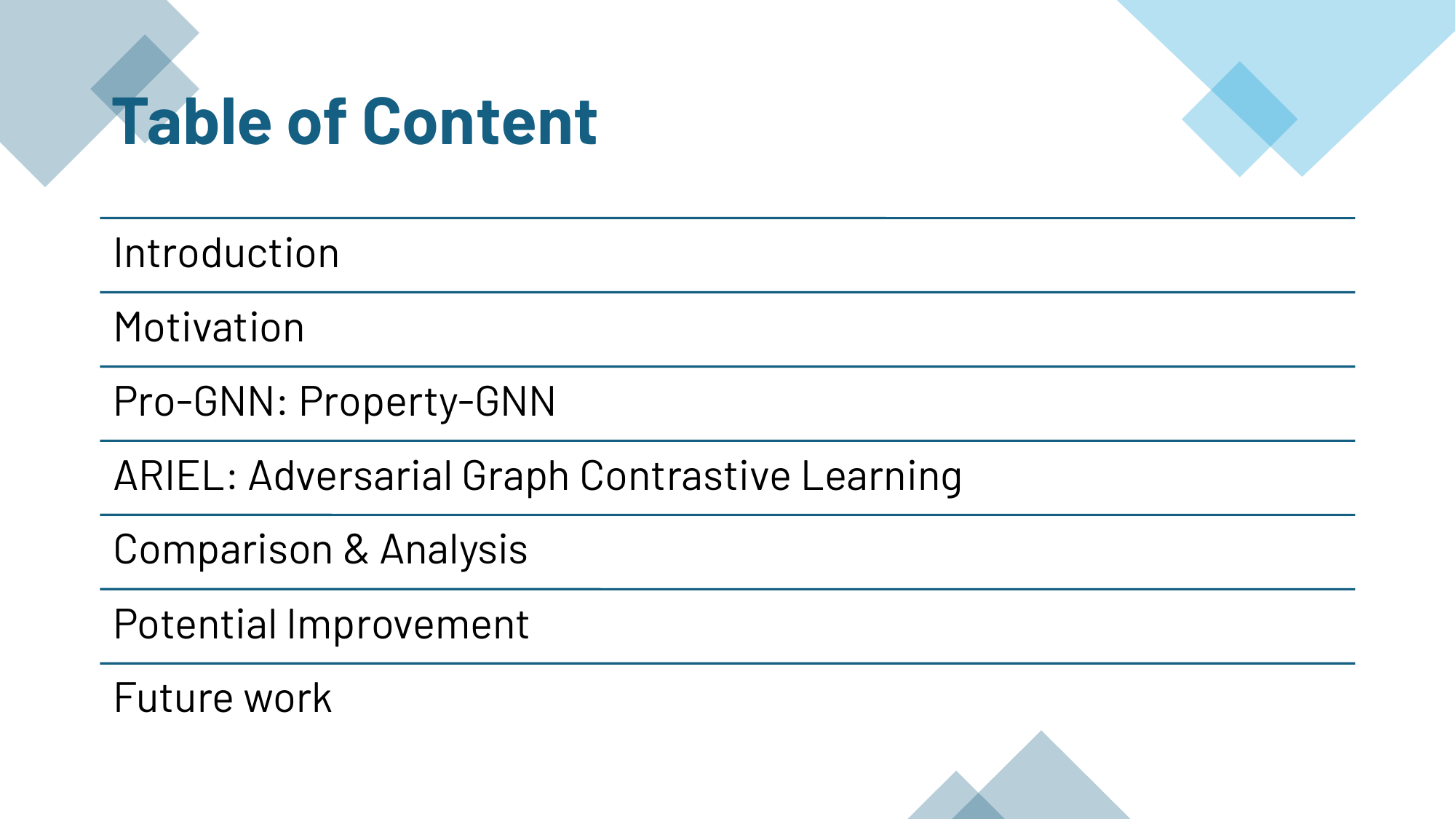

# Table of Content

Introduction
Motivation
Pro-GNN: Property-GNN
ARIEL: Adversarial Graph Contrastive Learning
Comparison & Analysis
Potential Improvement
Future work

2